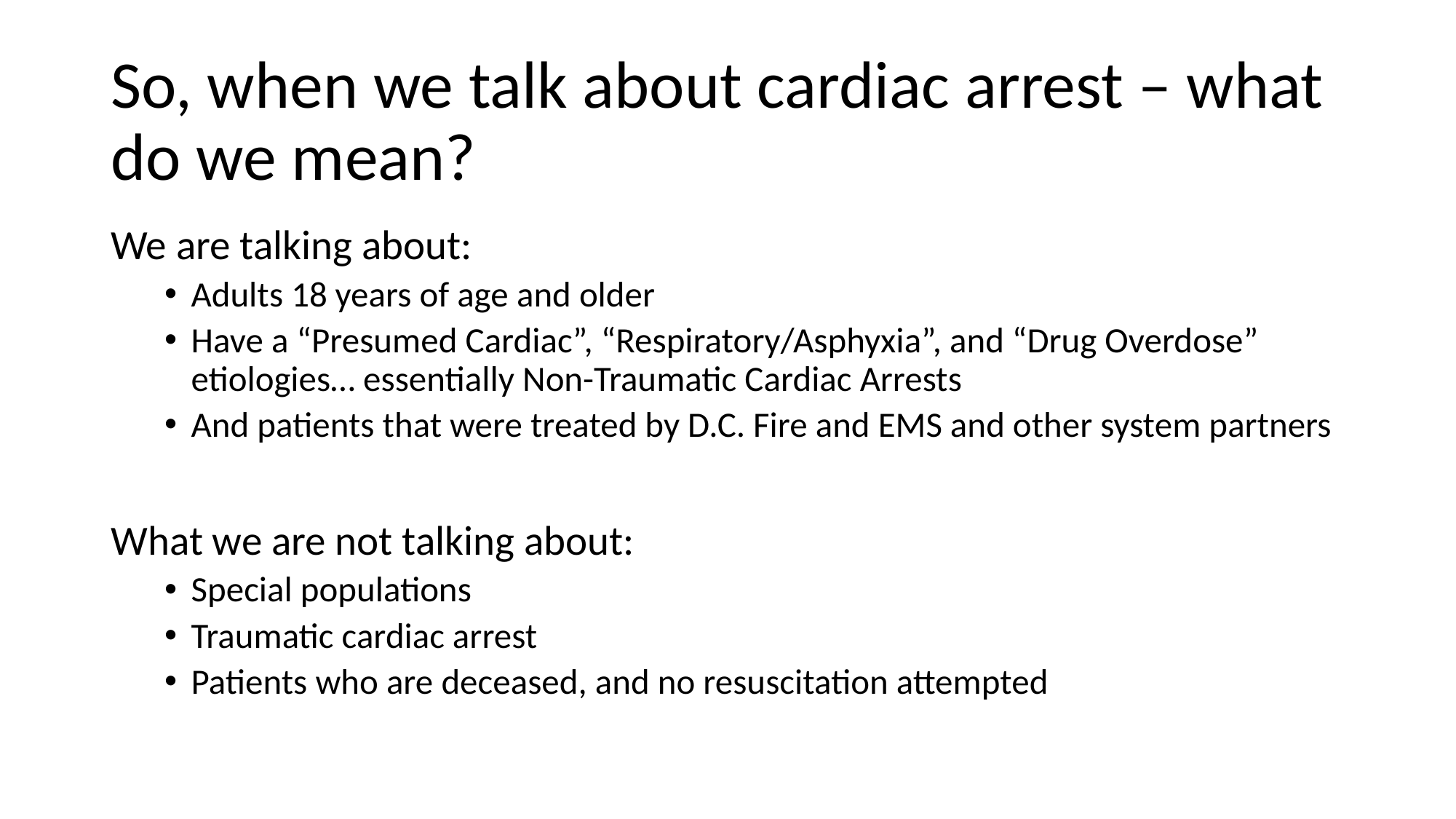

# So, when we talk about cardiac arrest – what do we mean?
We are talking about:
Adults 18 years of age and older
Have a “Presumed Cardiac”, “Respiratory/Asphyxia”, and “Drug Overdose” etiologies… essentially Non-Traumatic Cardiac Arrests
And patients that were treated by D.C. Fire and EMS and other system partners

What we are not talking about:
Special populations
Traumatic cardiac arrest
Patients who are deceased, and no resuscitation attempted